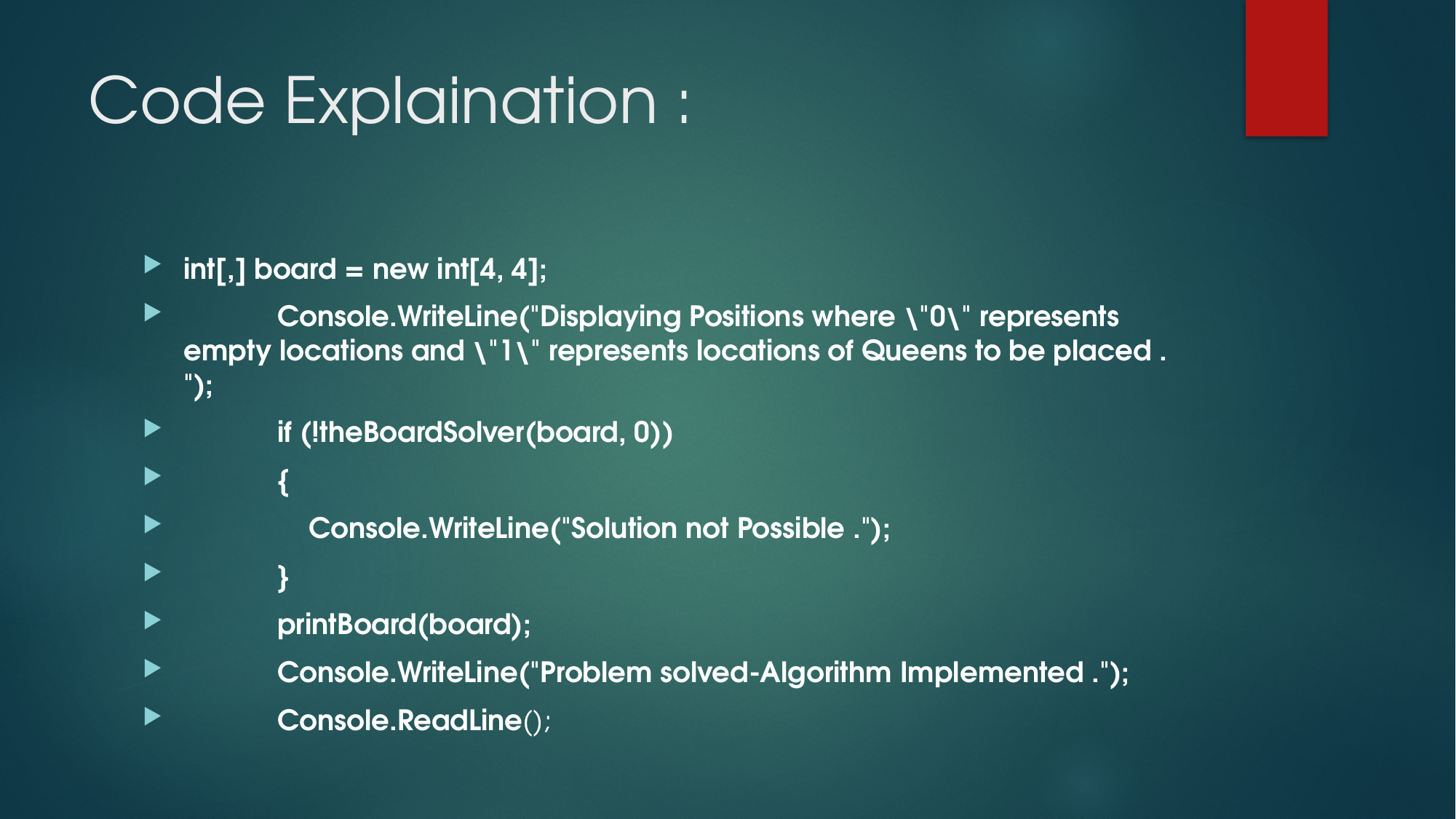

# Code Explaination :
int[,] board = new int[4, 4];
            Console.WriteLine("Displaying Positions where \"0\" represents empty locations and \"1\" represents locations of Queens to be placed . ");
            if (!theBoardSolver(board, 0))
            {
                Console.WriteLine("Solution not Possible .");
            }
            printBoard(board);
            Console.WriteLine("Problem solved-Algorithm Implemented .");
            Console.ReadLine();